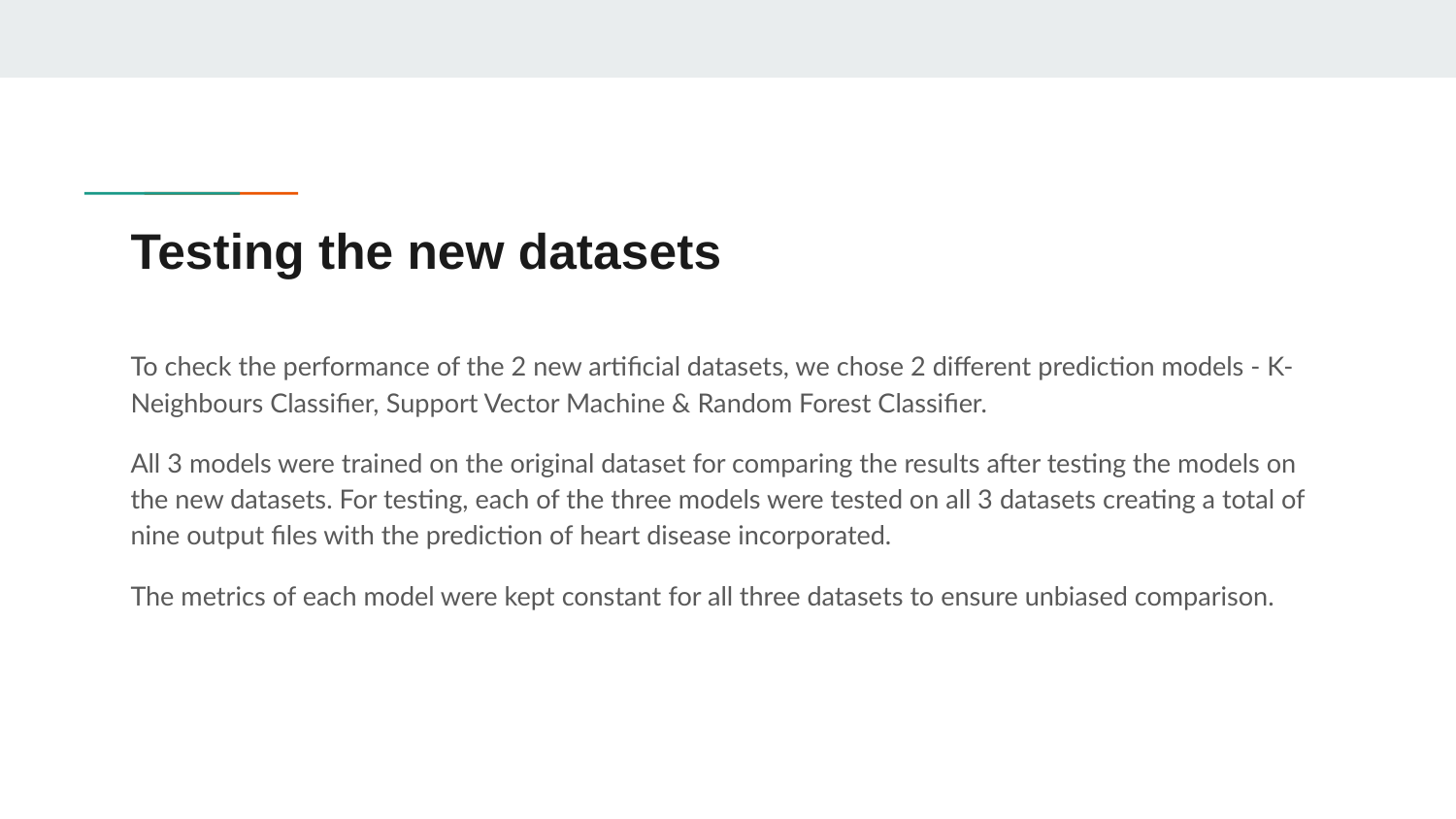

# Testing the new datasets
To check the performance of the 2 new artificial datasets, we chose 2 different prediction models - K-Neighbours Classifier, Support Vector Machine & Random Forest Classifier.
All 3 models were trained on the original dataset for comparing the results after testing the models on the new datasets. For testing, each of the three models were tested on all 3 datasets creating a total of nine output files with the prediction of heart disease incorporated.
The metrics of each model were kept constant for all three datasets to ensure unbiased comparison.